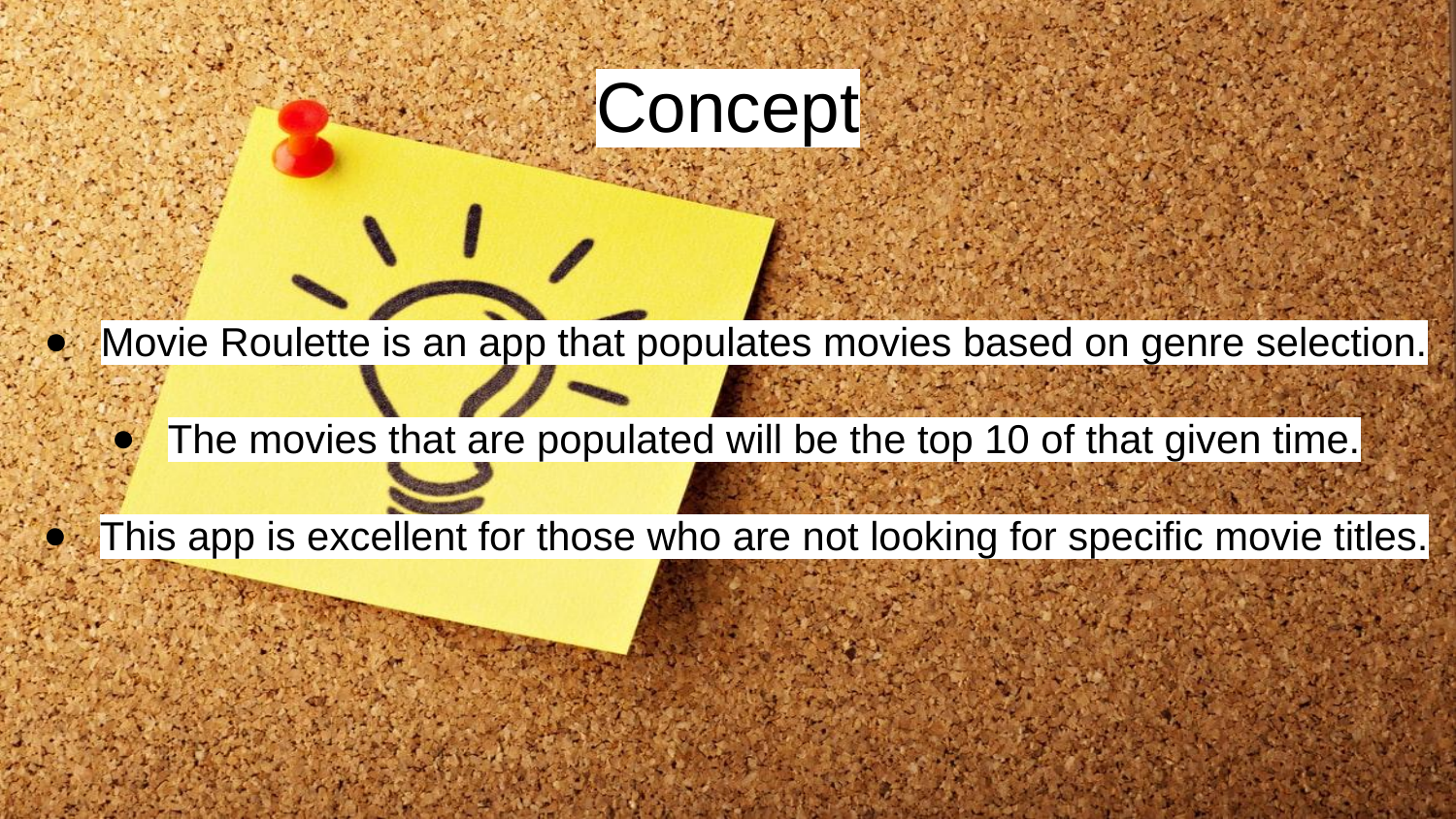

# Concept
Movie Roulette is an app that populates movies based on genre selection.
The movies that are populated will be the top 10 of that given time.
This app is excellent for those who are not looking for specific movie titles.